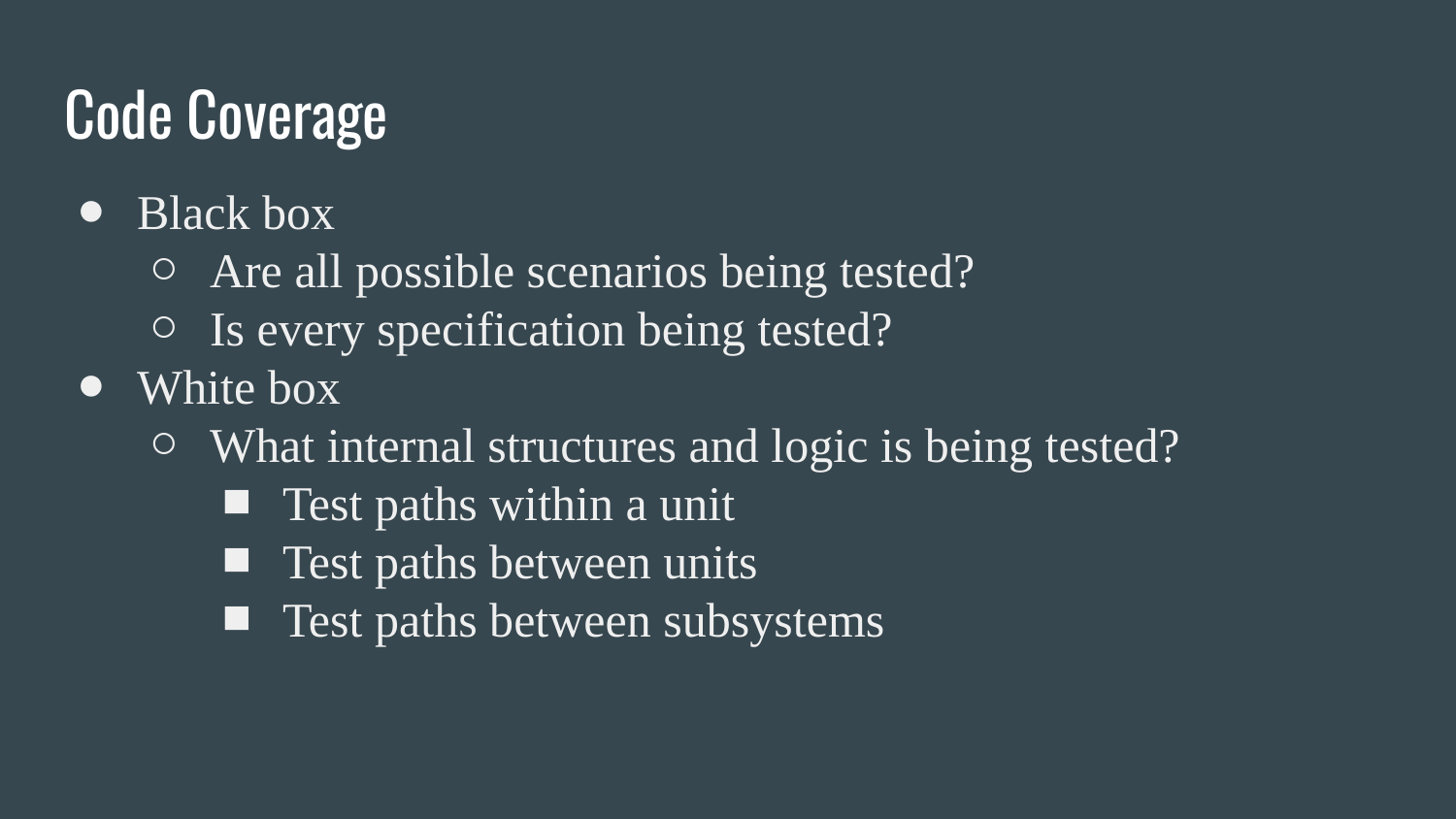

# Code Coverage
Black box
Are all possible scenarios being tested?
Is every specification being tested?
White box
What internal structures and logic is being tested?
Test paths within a unit
Test paths between units
Test paths between subsystems